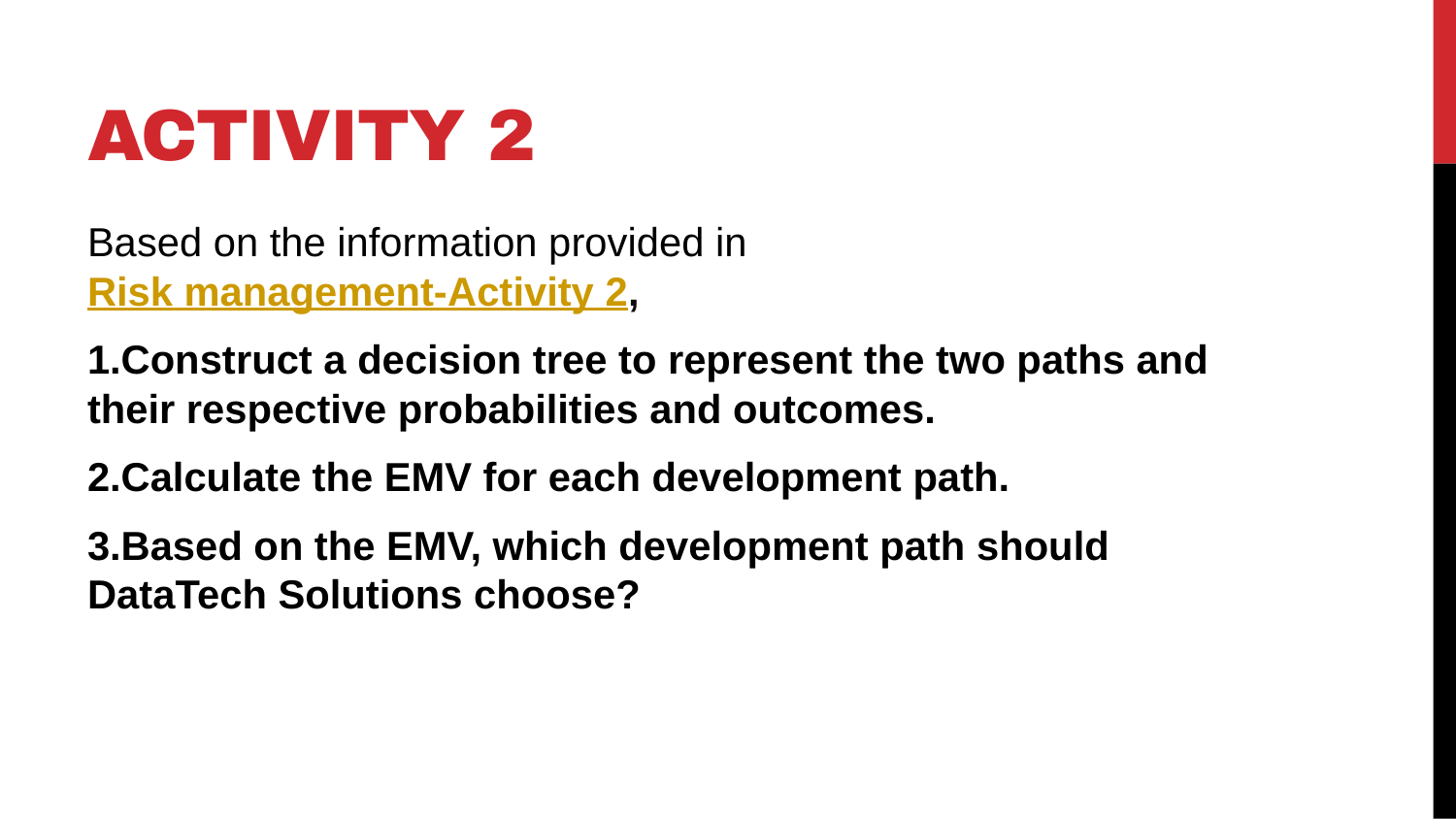

# Activity 2
Based on the information provided in Risk management-Activity 2,
Construct a decision tree to represent the two paths and their respective probabilities and outcomes.
Calculate the EMV for each development path.
Based on the EMV, which development path should DataTech Solutions choose?